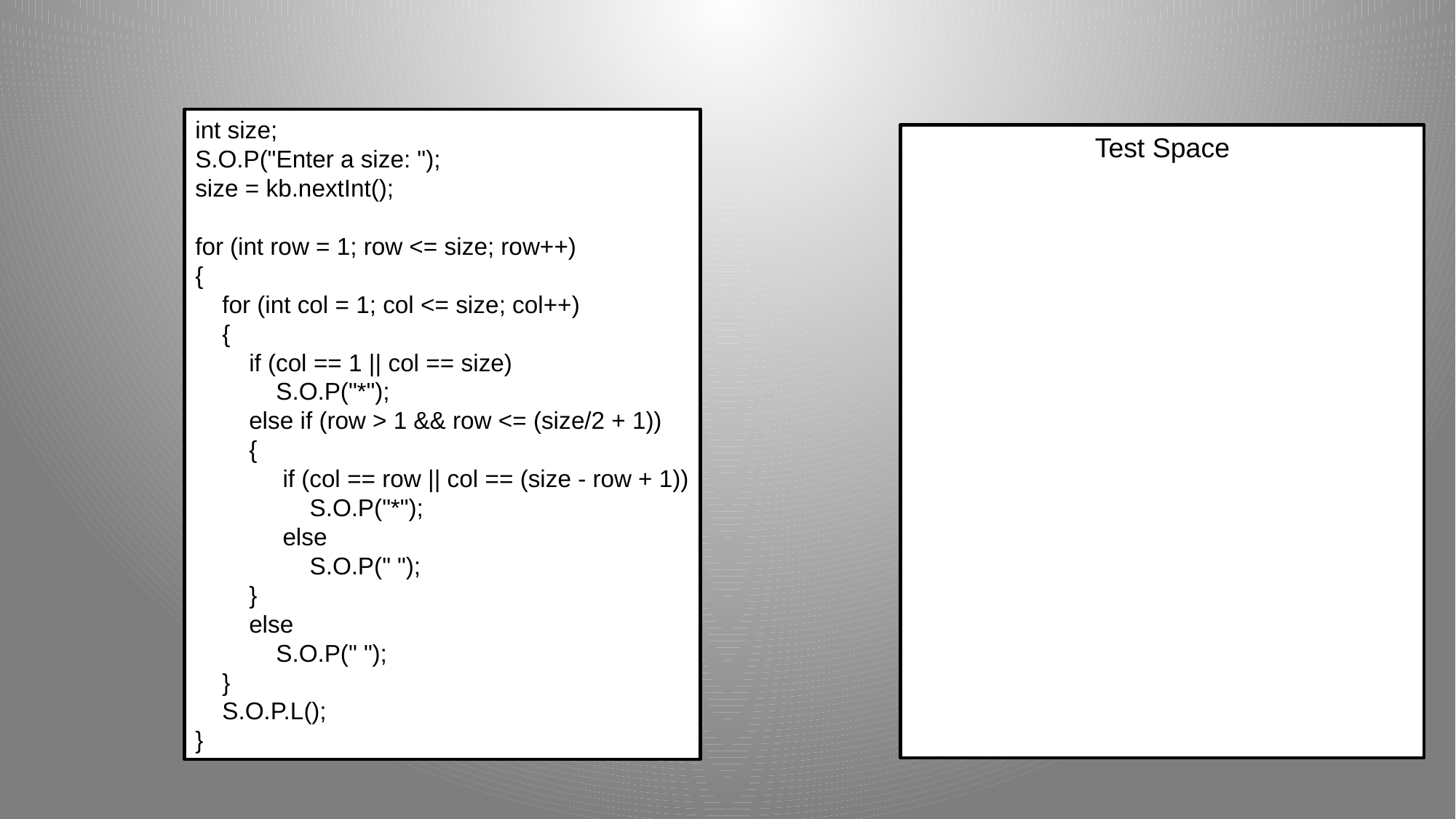

int size;
S.O.P("Enter a size: ");
size = kb.nextInt();

for (int row = 1; row <= size; row++)
{
    for (int col = 1; col <= size; col++)
    {
        if (col == 1 || col == size)
            S.O.P("*");
        else if (row > 1 && row <= (size/2 + 1))
        {
             if (col == row || col == (size - row + 1))
                 S.O.P("*");
             else
                 S.O.P(" ");
        }
        else
            S.O.P(" ");
    }
    S.O.P.L();
}
Test Space